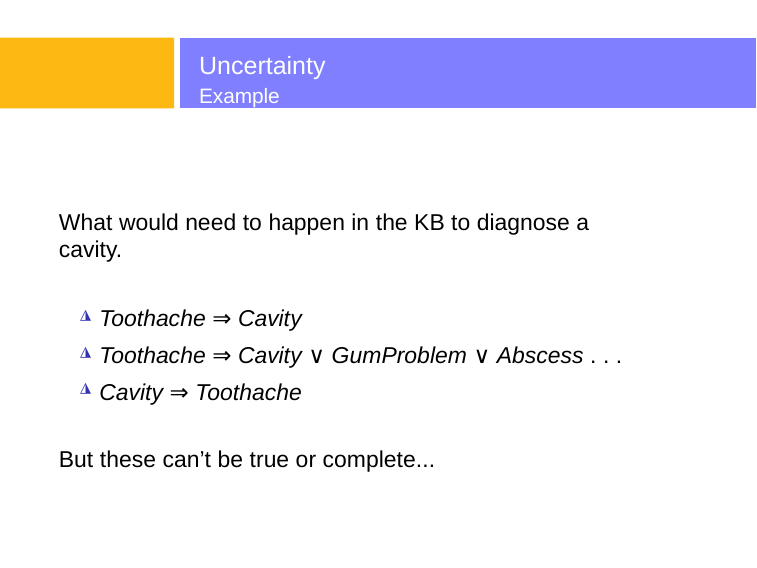

# Uncertainty
Example
What would need to happen in the KB to diagnose a cavity.

◮  Toothache ⇒ Cavity
◮  Toothache ⇒ Cavity ∨ GumProblem ∨ Abscess . . .
◮  Cavity ⇒ Toothache

But these can’t be true or complete...